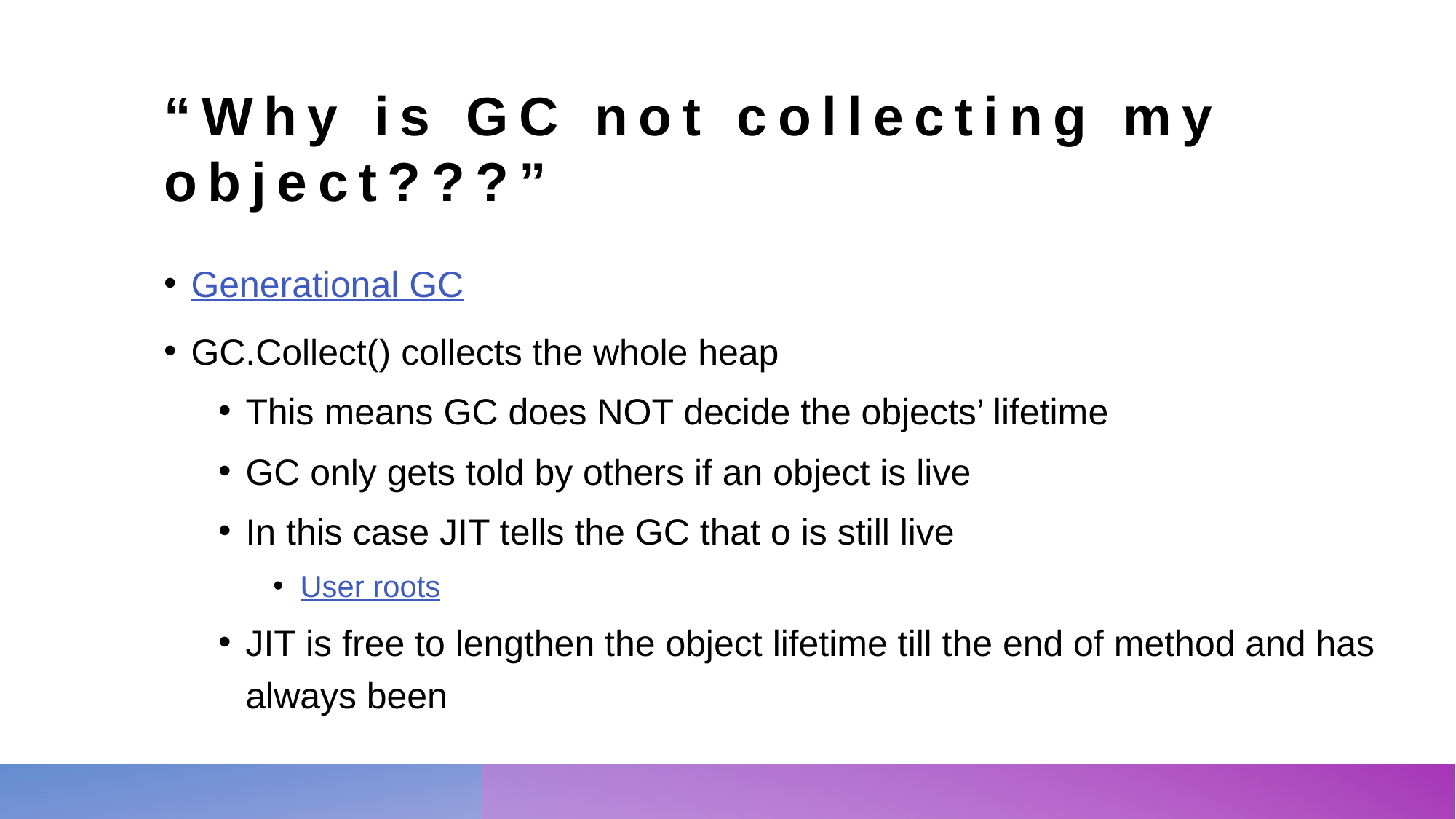

# “Why is GC not collecting my object???”
Generational GC
GC.Collect() collects the whole heap
This means GC does NOT decide the objects’ lifetime
GC only gets told by others if an object is live
In this case JIT tells the GC that o is still live
User roots
JIT is free to lengthen the object lifetime till the end of method and has always been